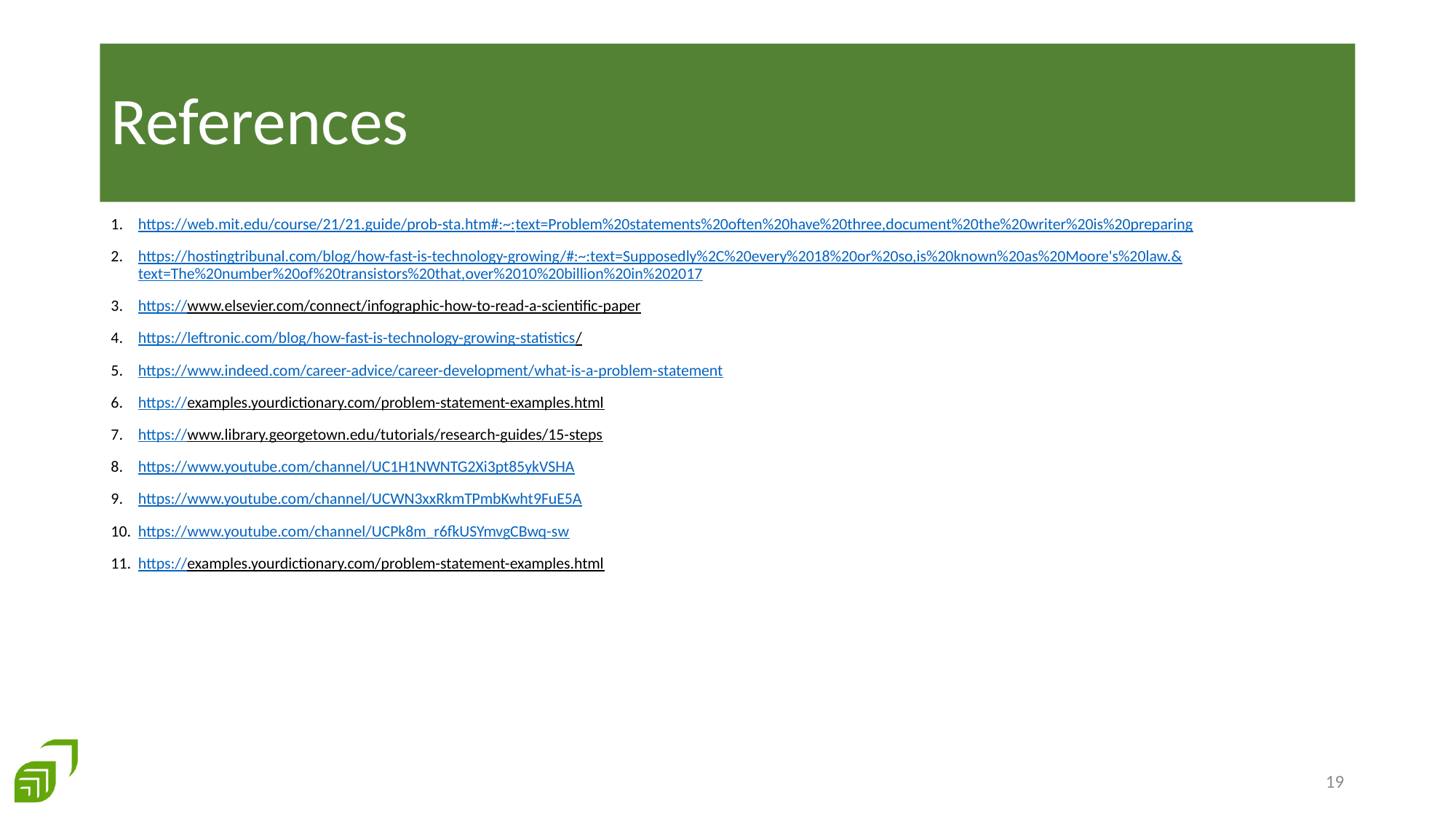

# References
https://web.mit.edu/course/21/21.guide/prob-sta.htm#:~:text=Problem%20statements%20often%20have%20three,document%20the%20writer%20is%20preparing
https://hostingtribunal.com/blog/how-fast-is-technology-growing/#:~:text=Supposedly%2C%20every%2018%20or%20so,is%20known%20as%20Moore's%20law.&text=The%20number%20of%20transistors%20that,over%2010%20billion%20in%202017
https://www.elsevier.com/connect/infographic-how-to-read-a-scientific-paper
https://leftronic.com/blog/how-fast-is-technology-growing-statistics/
https://www.indeed.com/career-advice/career-development/what-is-a-problem-statement
https://examples.yourdictionary.com/problem-statement-examples.html
https://www.library.georgetown.edu/tutorials/research-guides/15-steps
https://www.youtube.com/channel/UC1H1NWNTG2Xi3pt85ykVSHA
https://www.youtube.com/channel/UCWN3xxRkmTPmbKwht9FuE5A
https://www.youtube.com/channel/UCPk8m_r6fkUSYmvgCBwq-sw
https://examples.yourdictionary.com/problem-statement-examples.html

19